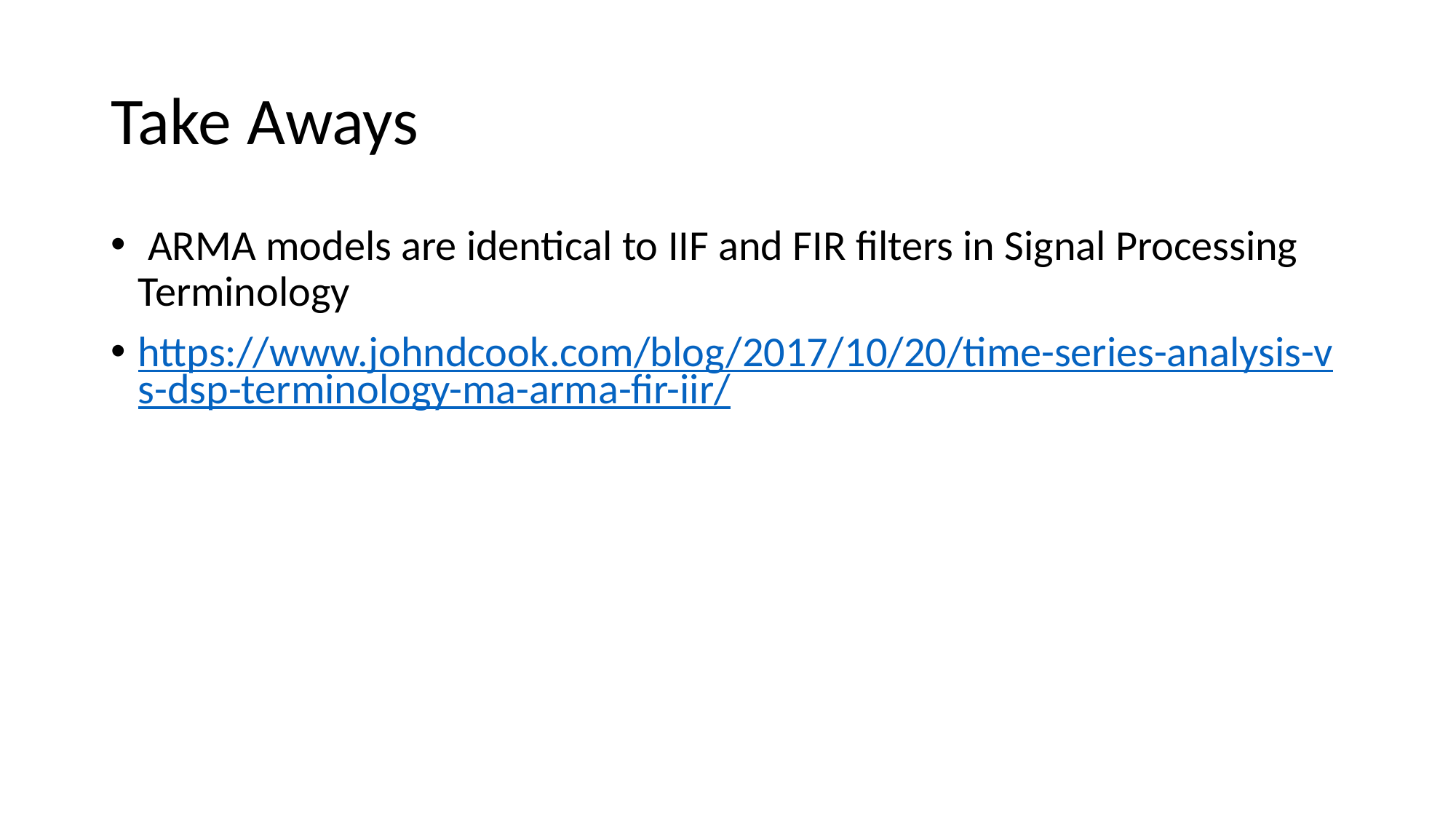

# Take Aways
 ARMA models are identical to IIF and FIR filters in Signal Processing Terminology
https://www.johndcook.com/blog/2017/10/20/time-series-analysis-vs-dsp-terminology-ma-arma-fir-iir/